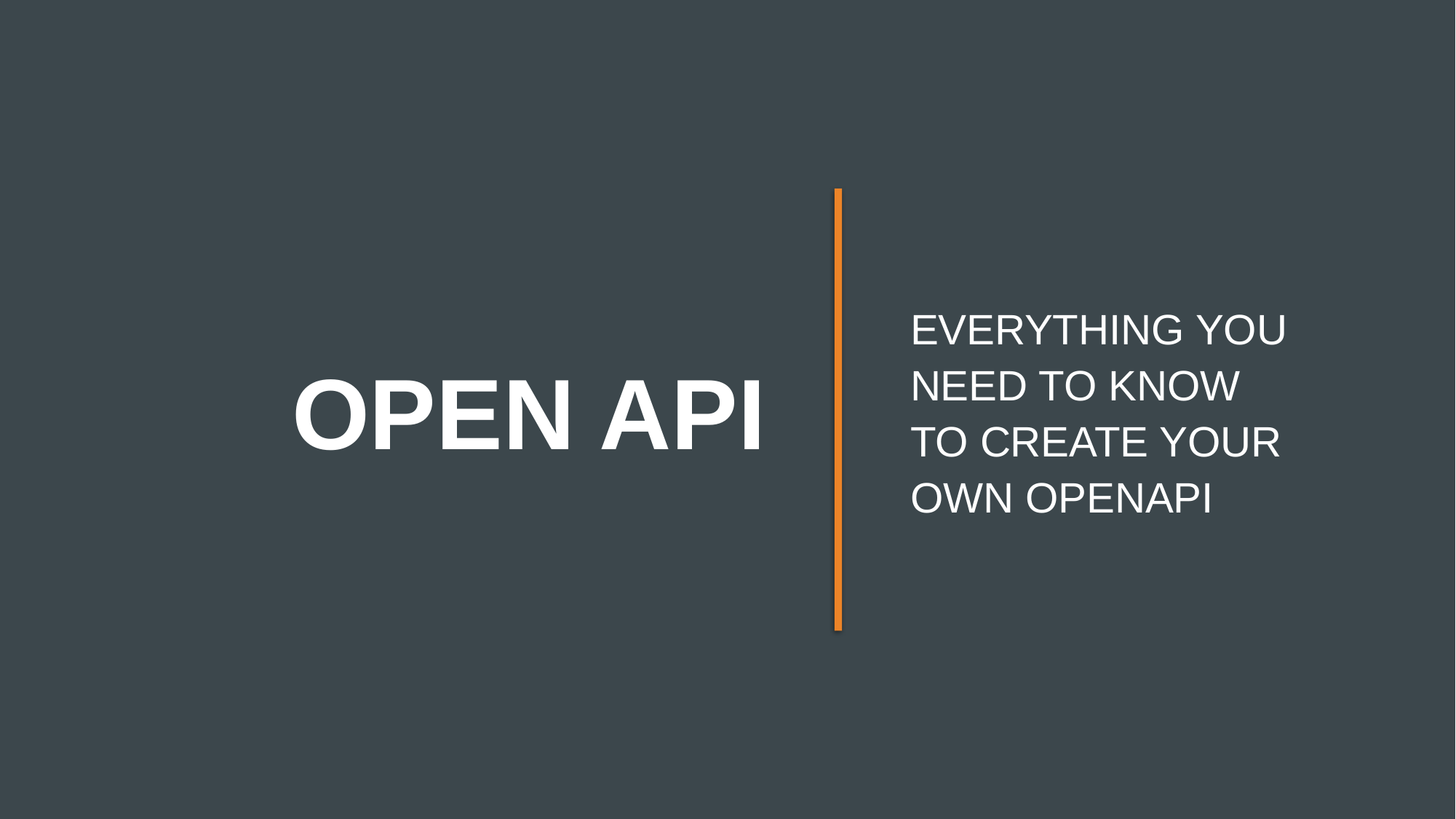

# Open API
Everything you need to know to create your own openApi